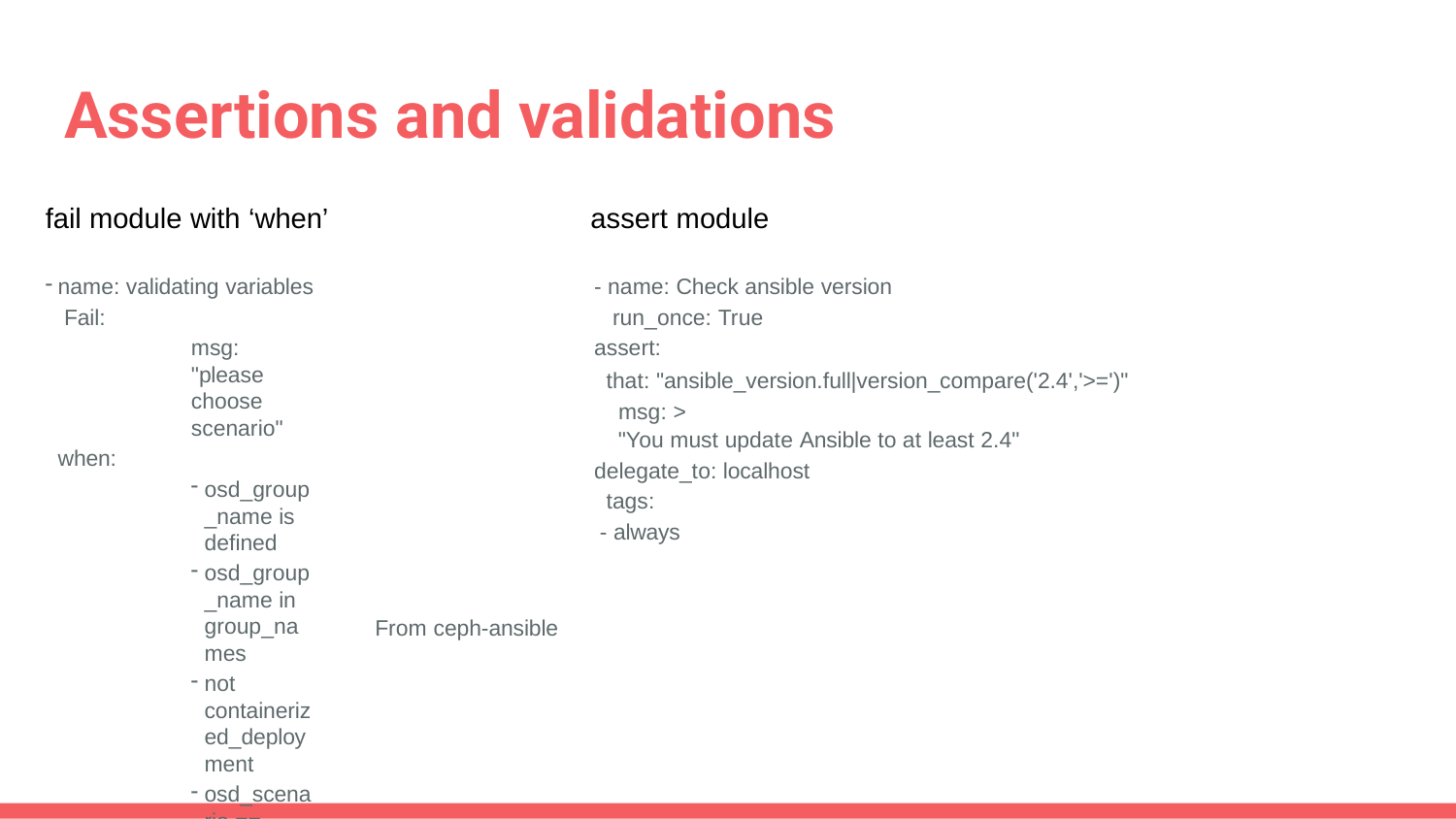

# Assertions and validations
fail module with ‘when’	assert module
name: validating variables  Fail:
msg: "please choose scenario"
when:
osd_group_name is defined
osd_group_name in group_names
not containerized_deployment
osd_scenario == 'dummy'
- name: Check ansible version  run_once: True
assert:
that: "ansible_version.full|version_compare('2.4','>=')"  msg: >
"You must update Ansible to at least 2.4"
delegate_to: localhost  tags:
- always
From ceph-ansible